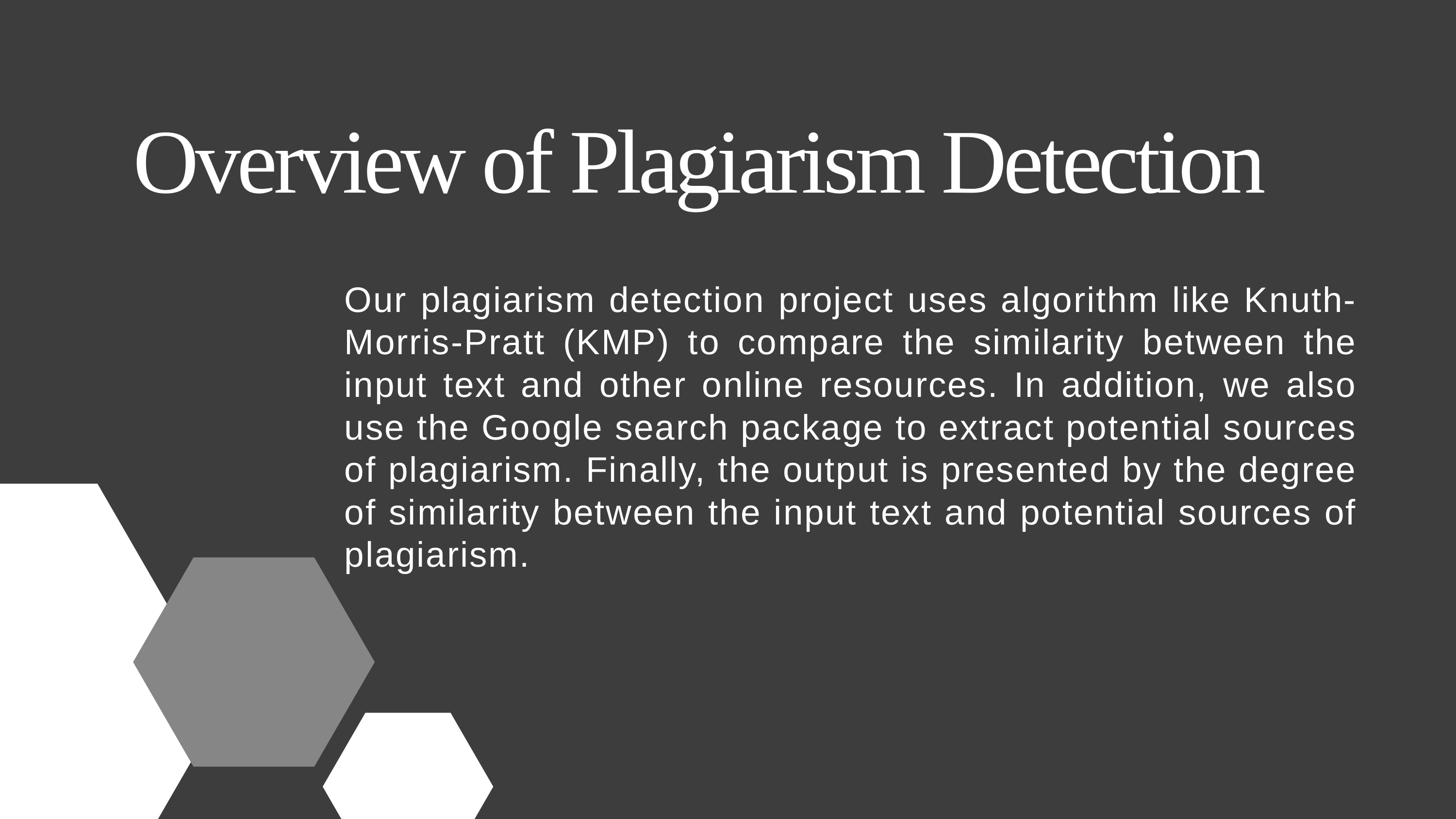

Overview of Plagiarism Detection
Our plagiarism detection project uses algorithm like Knuth-Morris-Pratt (KMP) to compare the similarity between the input text and other online resources. In addition, we also use the Google search package to extract potential sources of plagiarism. Finally, the output is presented by the degree of similarity between the input text and potential sources of plagiarism.